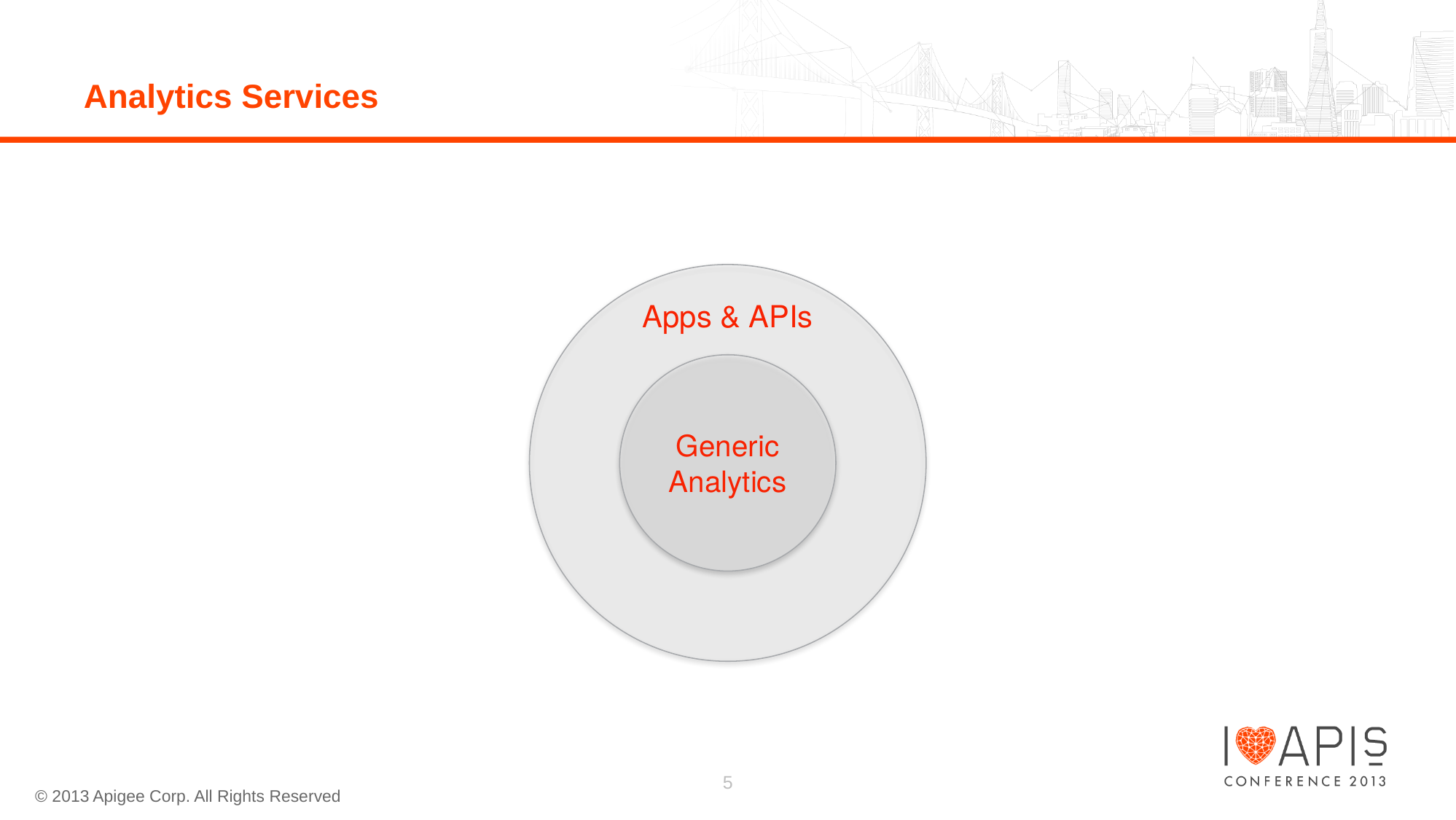

# Analytics Services

Apps & APIs

Generic
Analytics
5